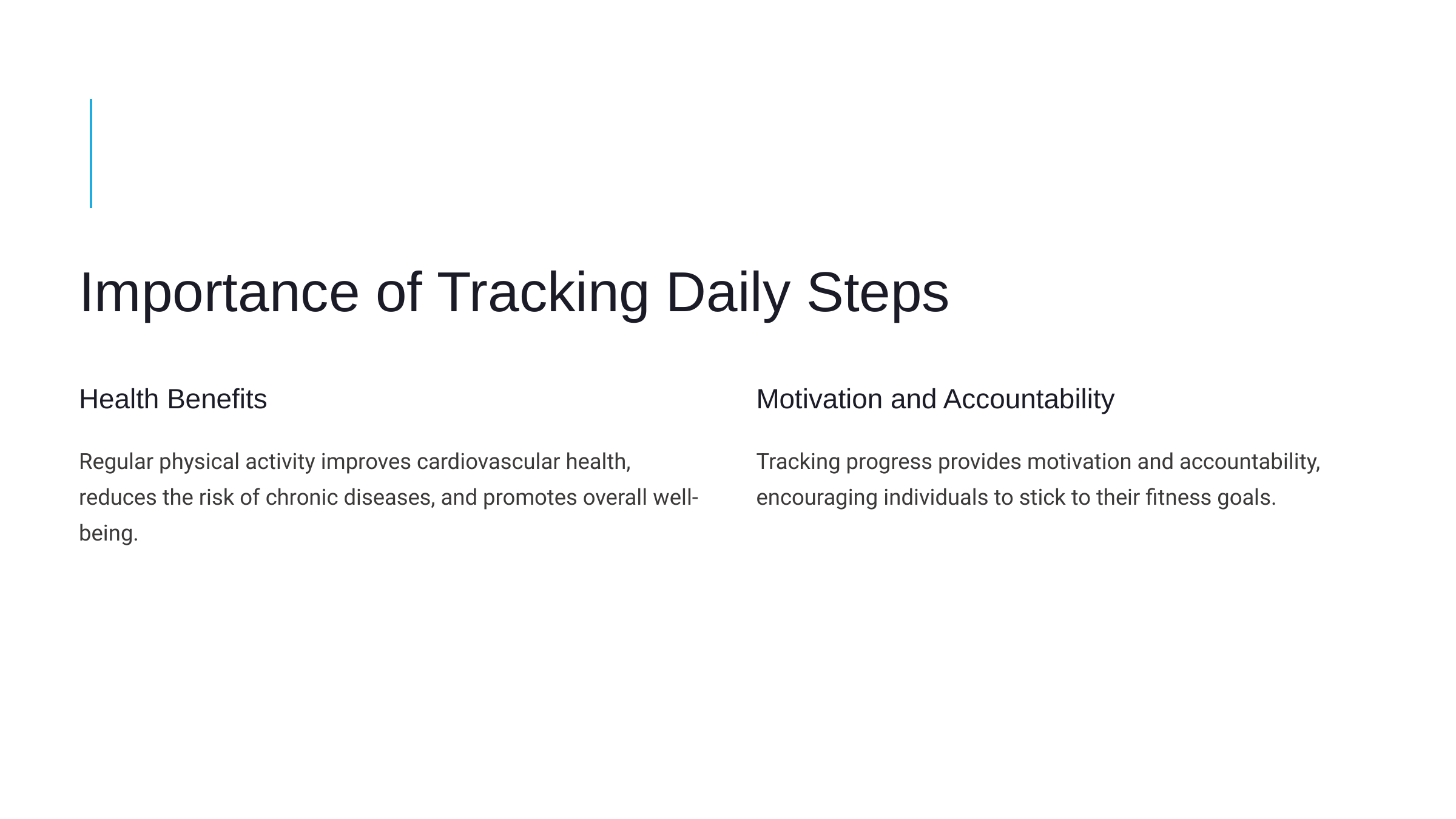

Importance of Tracking Daily Steps
Health Benefits
Motivation and Accountability
Regular physical activity improves cardiovascular health, reduces the risk of chronic diseases, and promotes overall well-being.
Tracking progress provides motivation and accountability, encouraging individuals to stick to their fitness goals.